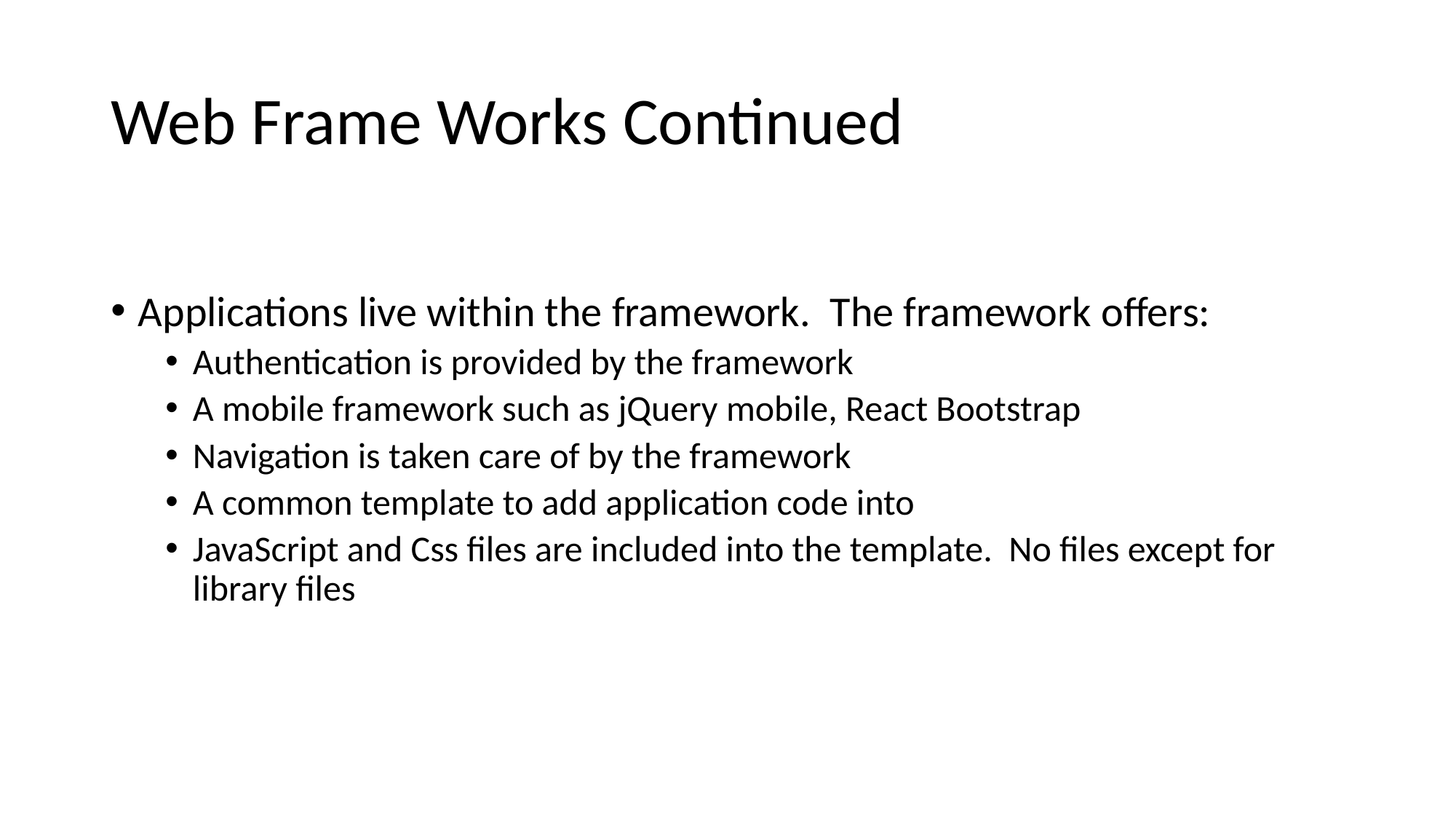

# Web Frame Works Continued

Applications live within the framework.  The framework offers:
Authentication is provided by the framework
A mobile framework such as jQuery mobile, React Bootstrap
Navigation is taken care of by the framework
A common template to add application code into
JavaScript and Css files are included into the template.  No files except for library files